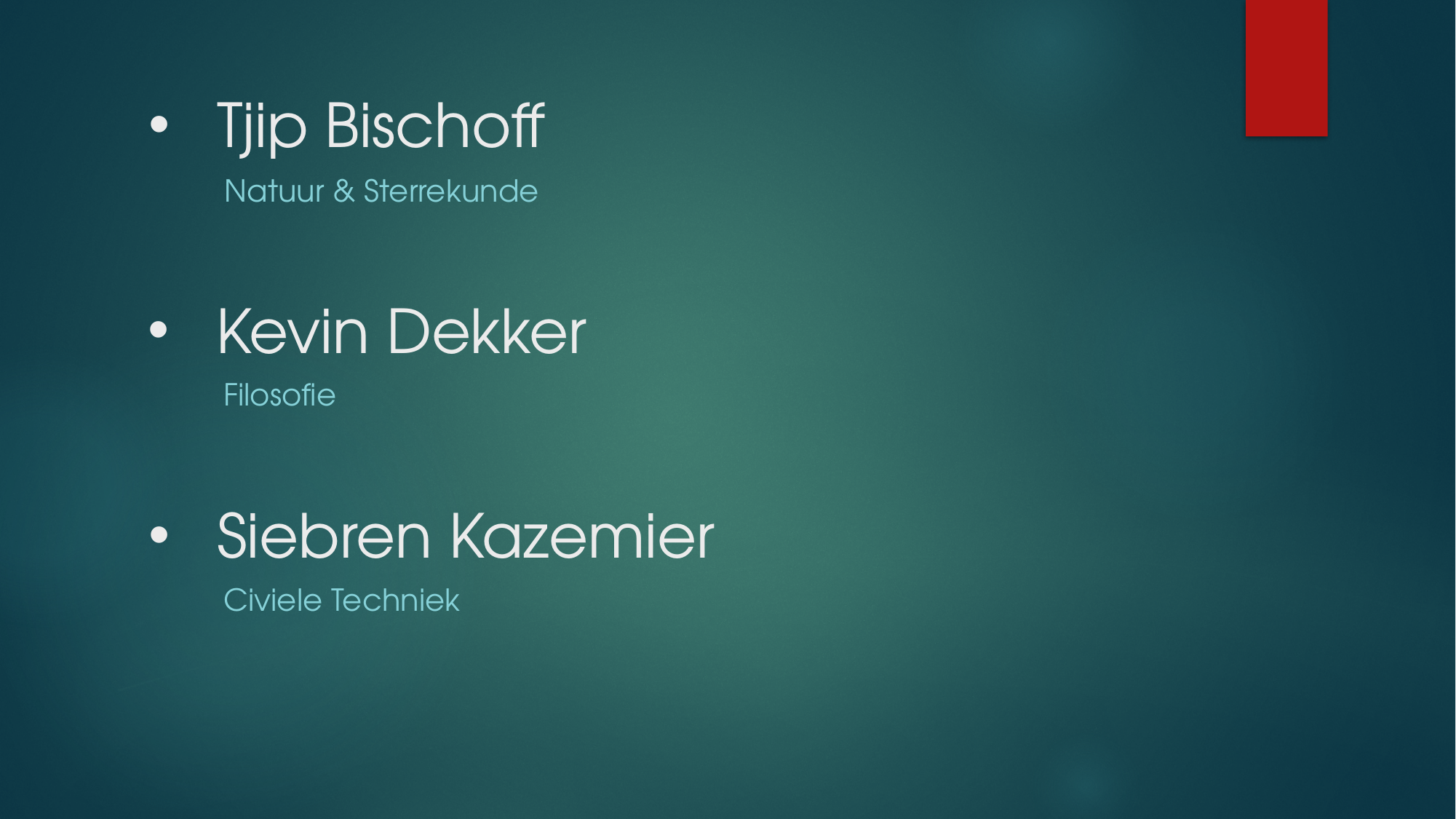

# Tjip Bischoff
Natuur & Sterrekunde
Kevin Dekker
Filosofie
Siebren Kazemier
Civiele Techniek